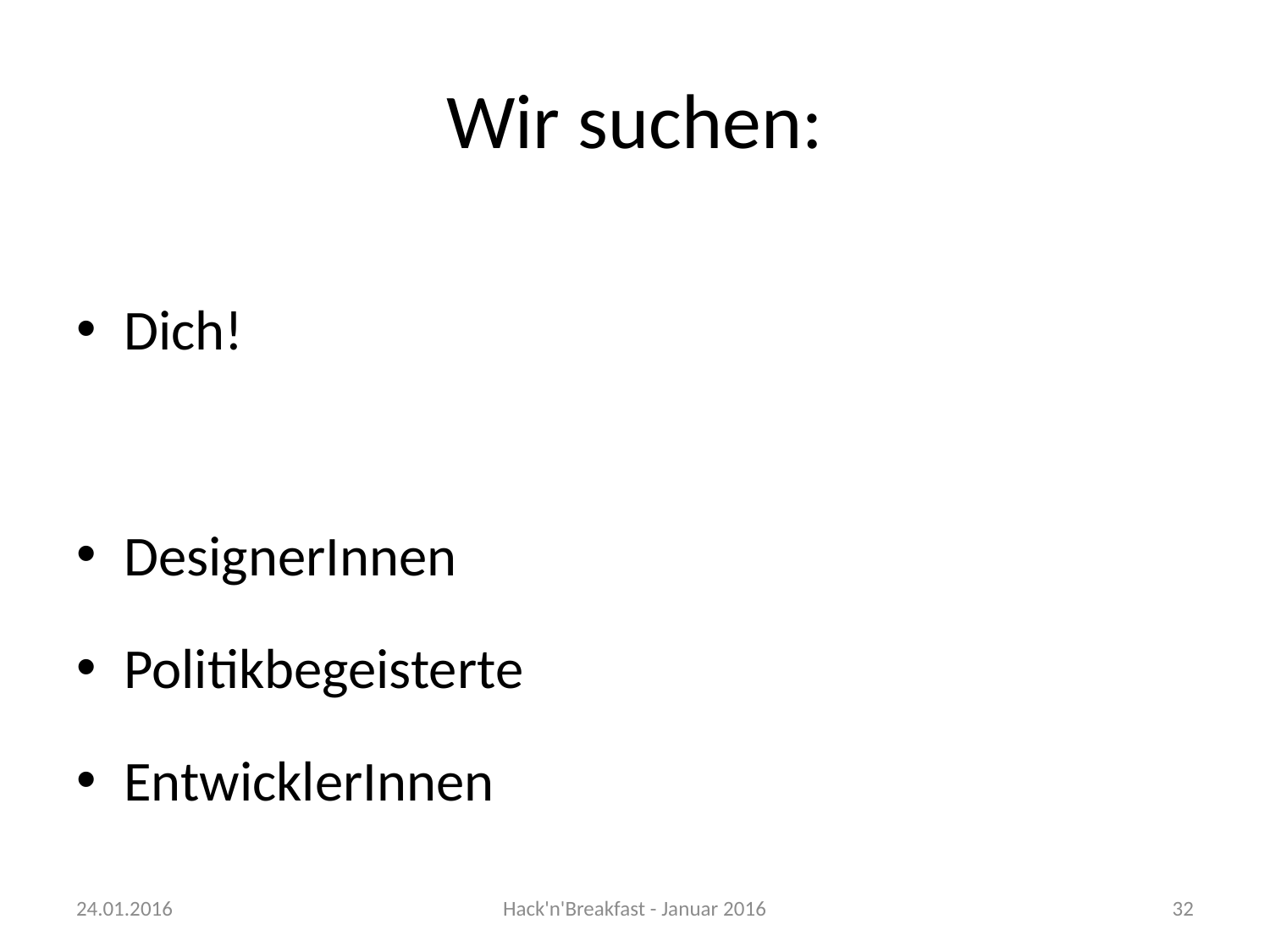

# Wir suchen:
Dich!

DesignerInnen
Politikbegeisterte
EntwicklerInnen
24.01.2016
Hack'n'Breakfast - Januar 2016
32